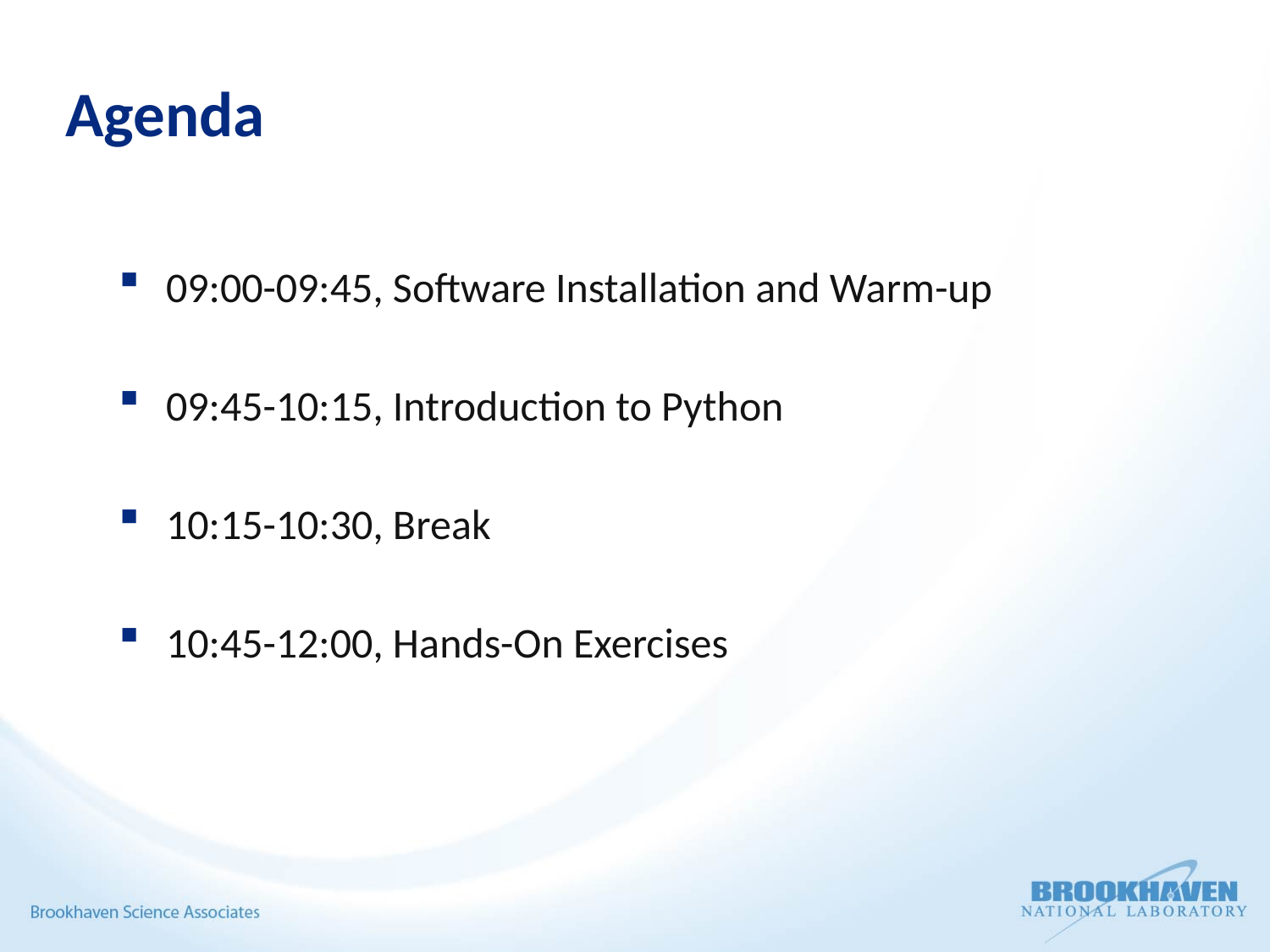

# Agenda
09:00-09:45, Software Installation and Warm-up

09:45-10:15, Introduction to Python

10:15-10:30, Break

10:45-12:00, Hands-On Exercises